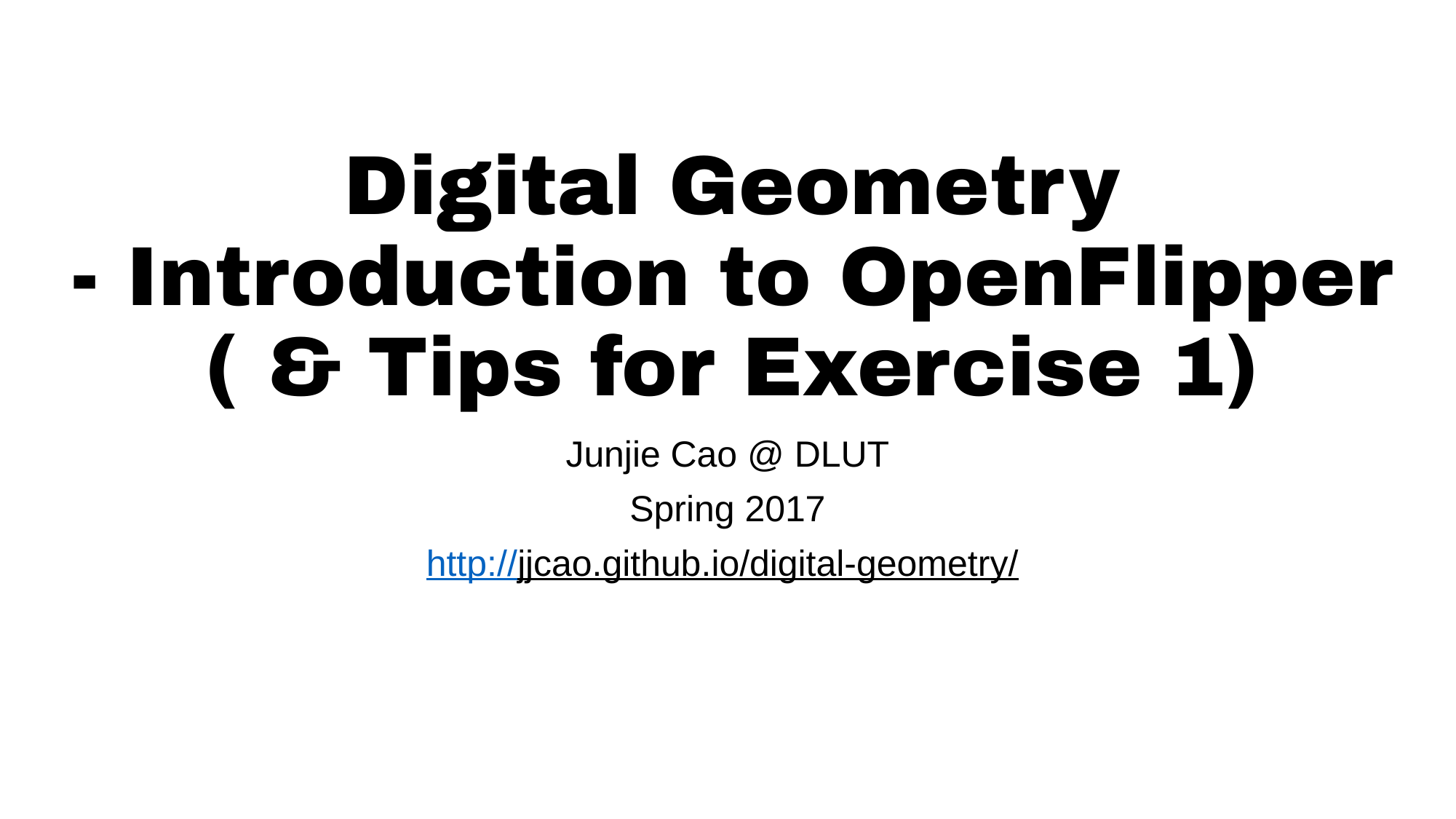

# Digital Geometry - Introduction to OpenFlipper ( & Tips for Exercise 1)
Junjie Cao @ DLUT
Spring 2017
http://jjcao.github.io/digital-geometry/